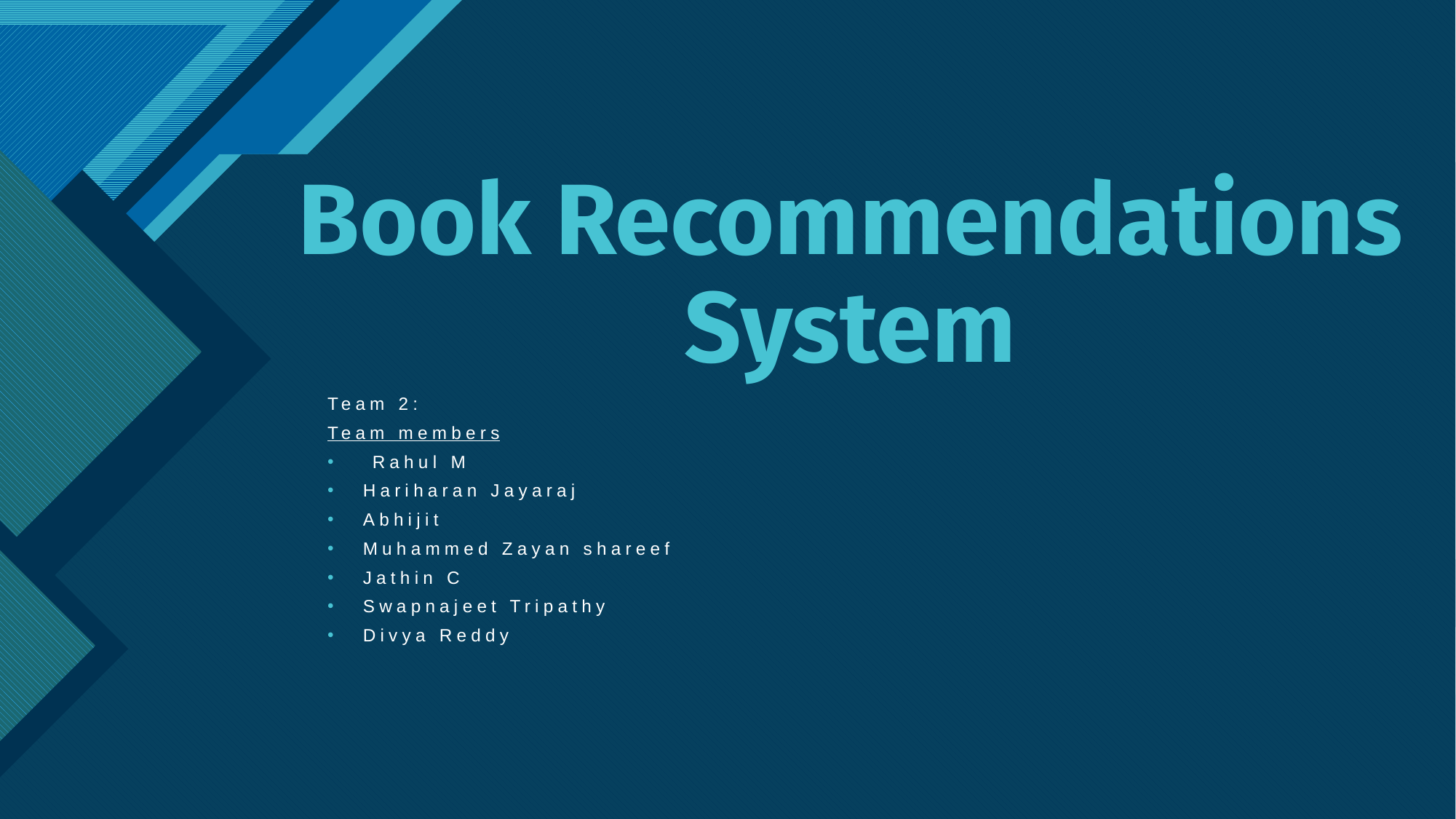

# Book Recommendations System
Team 2:
Team members
 Rahul M
Hariharan Jayaraj
Abhijit
Muhammed Zayan shareef
Jathin C
Swapnajeet Tripathy
Divya Reddy